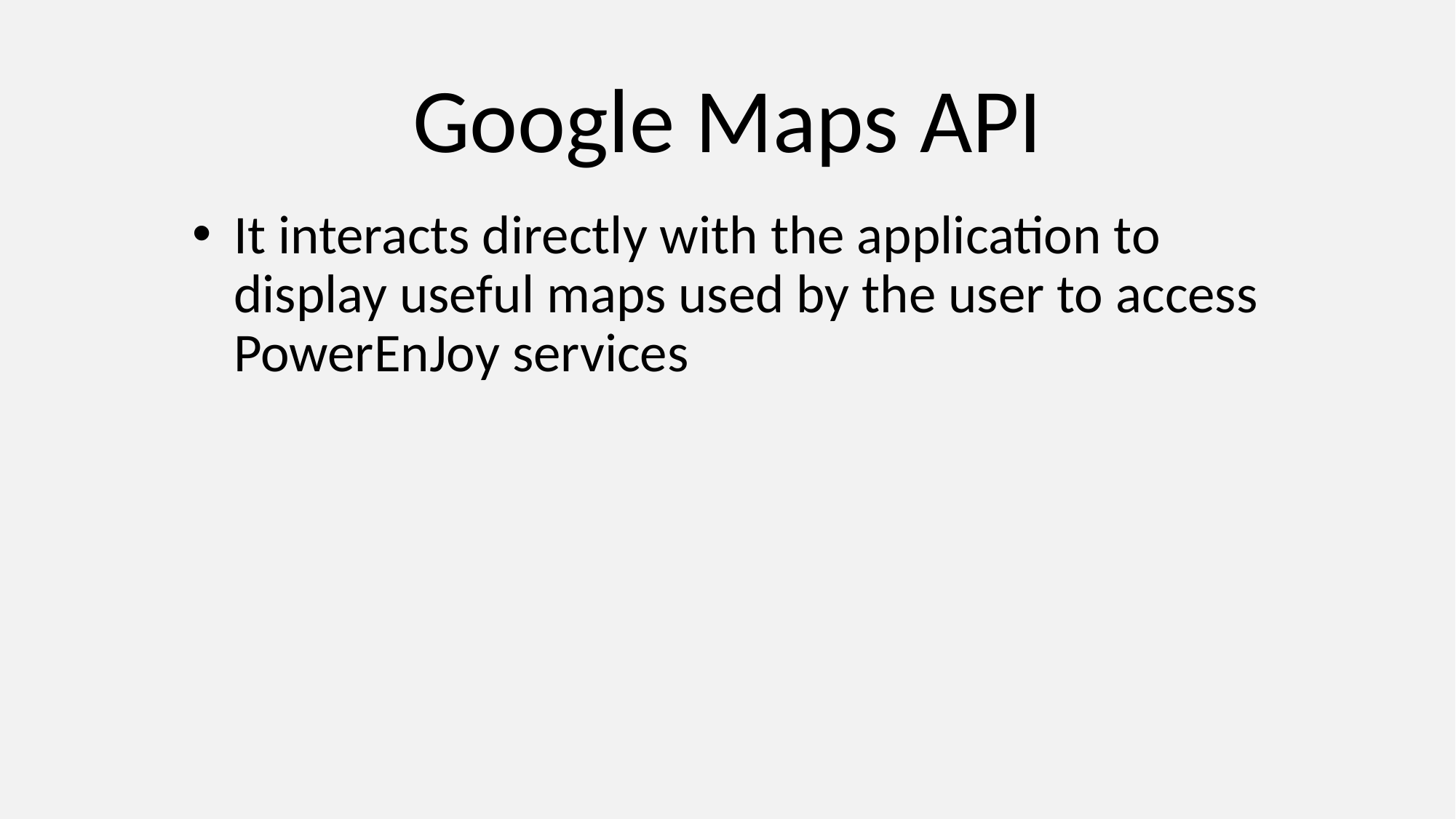

# Google Maps API
It interacts directly with the application to display useful maps used by the user to access PowerEnJoy services